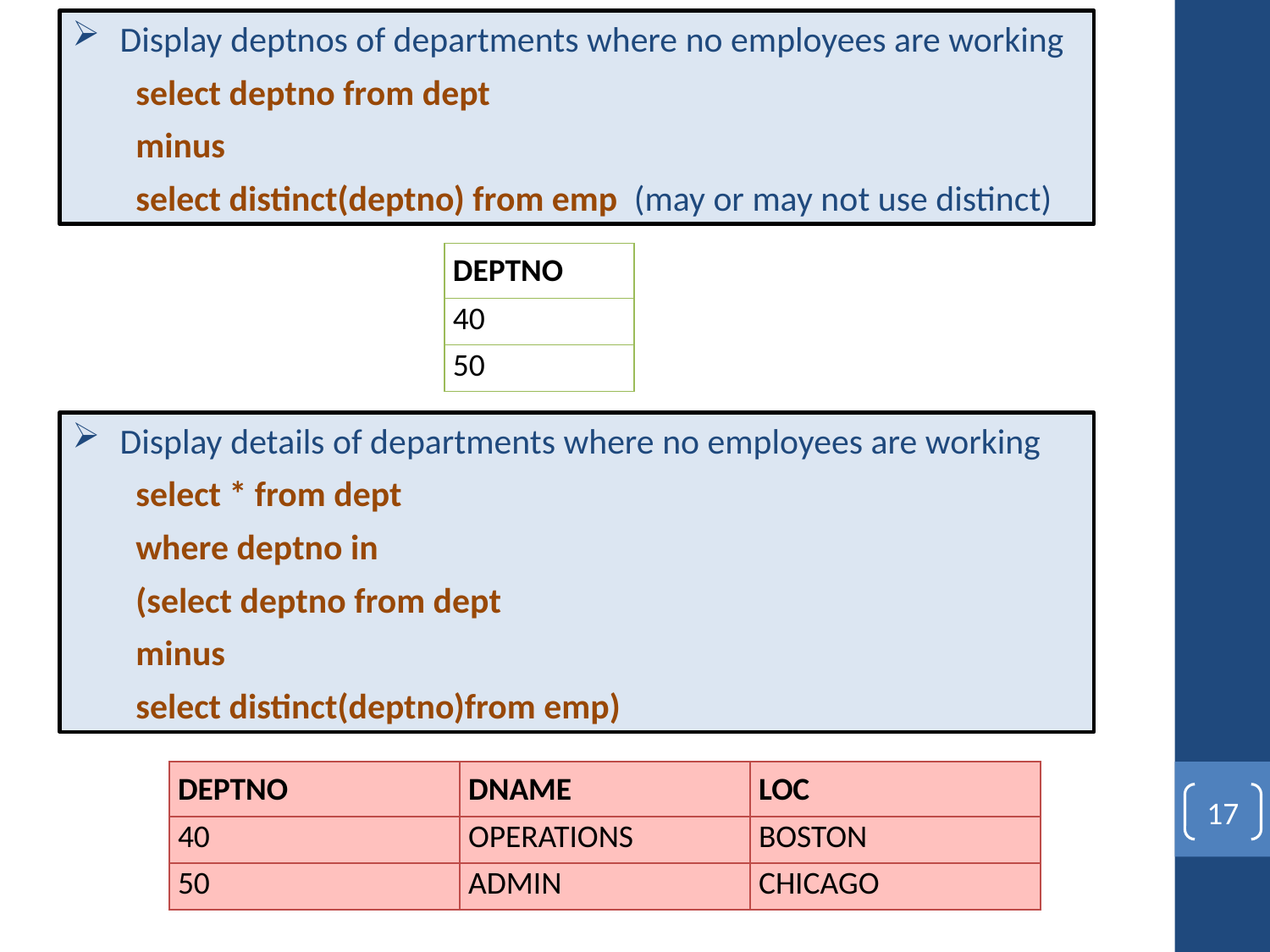

Display deptnos of departments where no employees are working
select deptno from dept
minus
select distinct(deptno) from emp  (may or may not use distinct)
| DEPTNO |
| --- |
| 40 |
| 50 |
Display details of departments where no employees are working
select * from dept
where deptno in
(select deptno from dept
minus
select distinct(deptno)from emp)
| DEPTNO | DNAME | LOC |
| --- | --- | --- |
| 40 | OPERATIONS | BOSTON |
| 50 | ADMIN | CHICAGO |
17